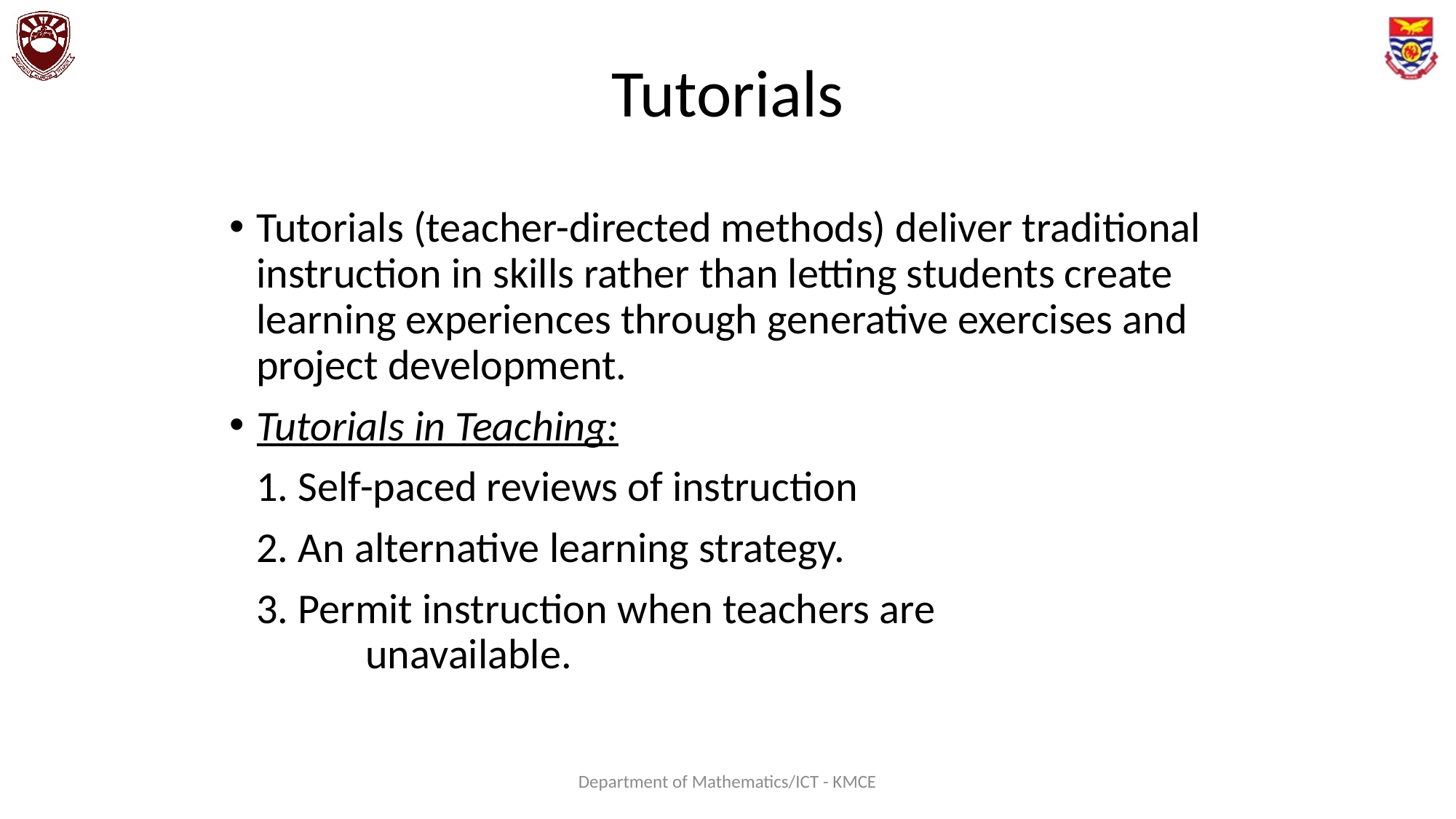

# Tutorials
Tutorials (teacher-directed methods) deliver traditional instruction in skills rather than letting students create learning experiences through generative exercises and project development.
Tutorials in Teaching:
	1. Self-paced reviews of instruction
	2. An alternative learning strategy.
	3. Permit instruction when teachers are 			unavailable.
Department of Mathematics/ICT - KMCE
120